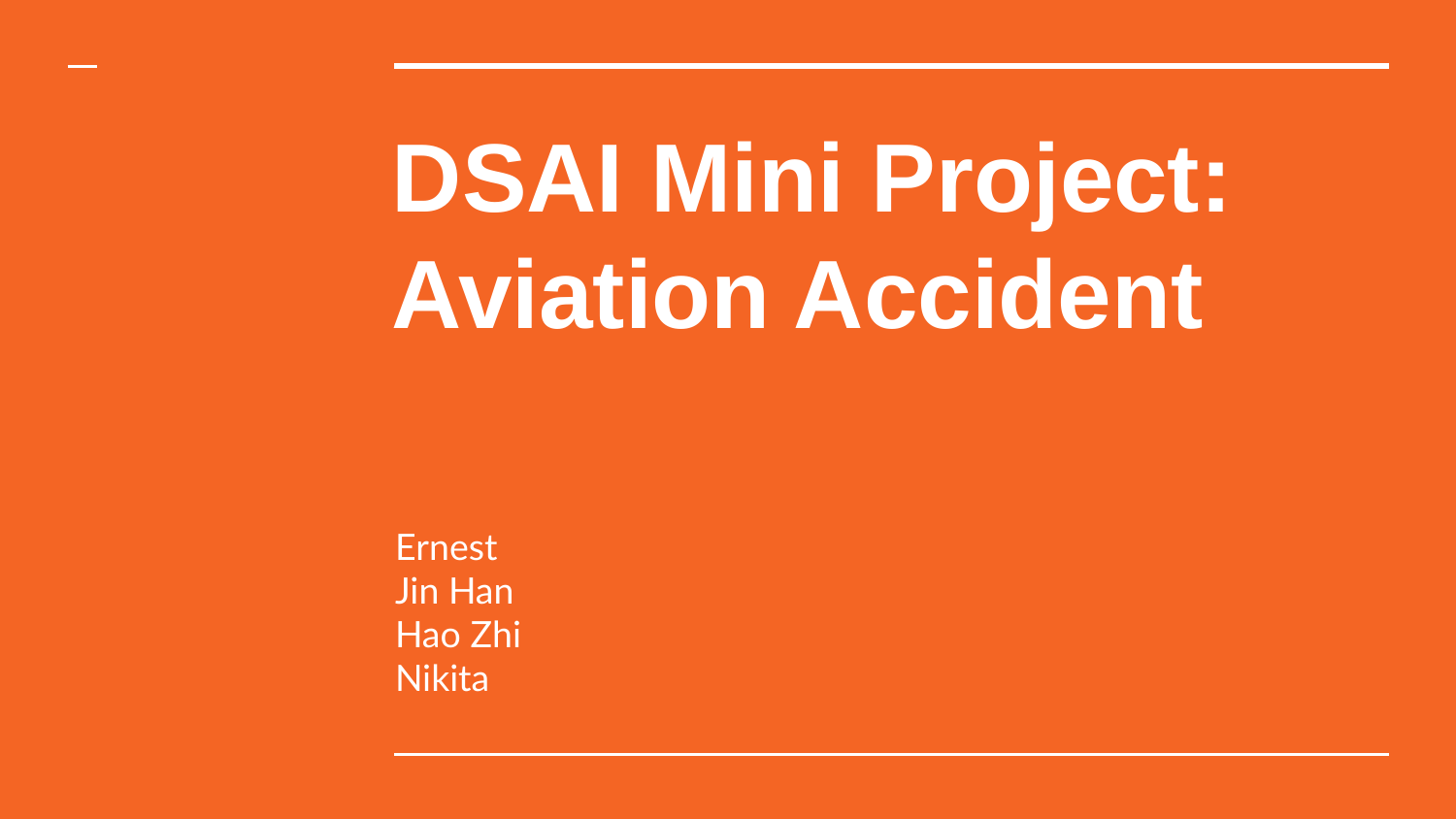

# DSAI Mini Project: Aviation Accident
Ernest
Jin Han
Hao Zhi
Nikita